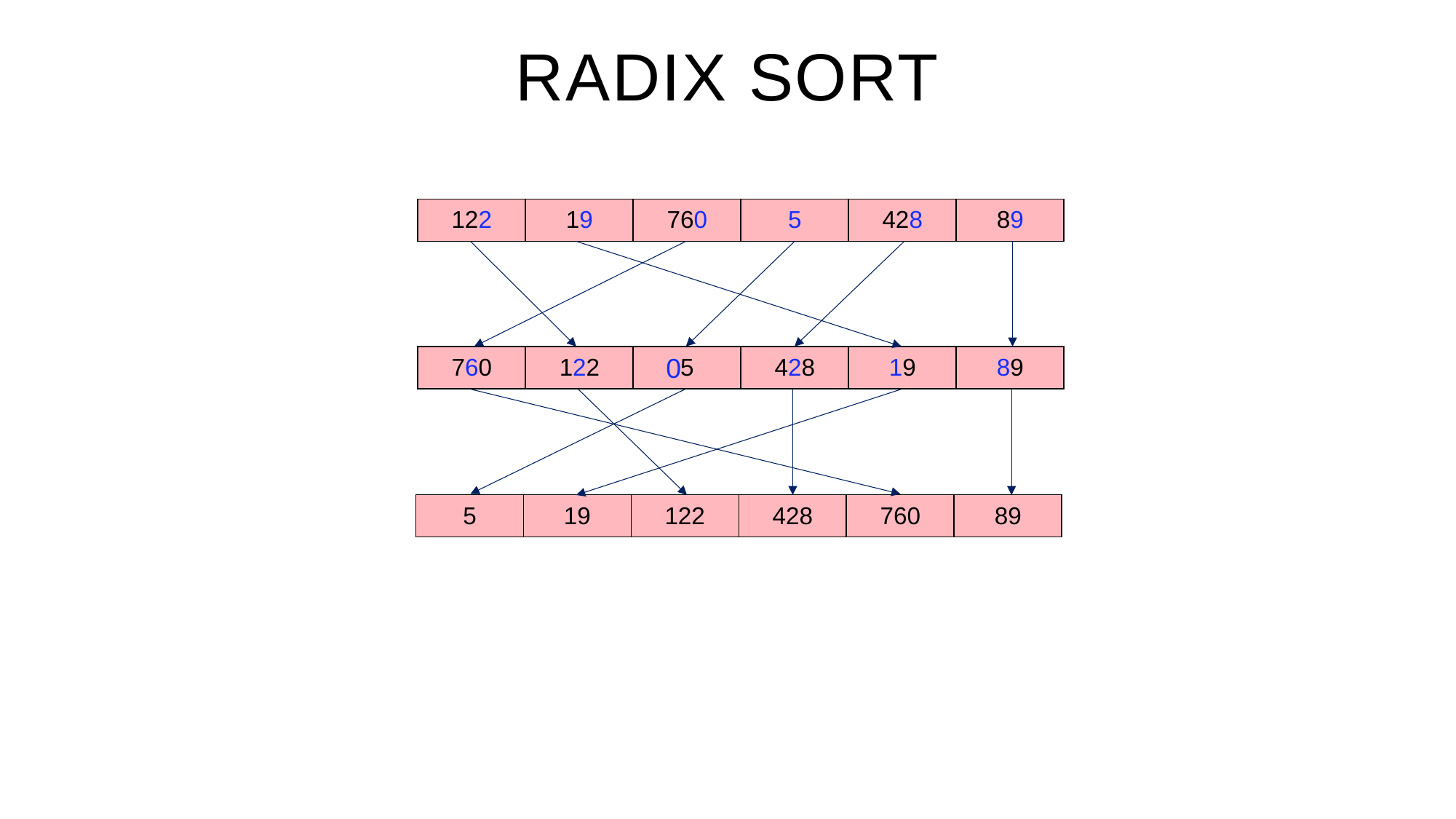

radix sort
| 122 | 19 | 760 | 5 | 428 | 89 |
| --- | --- | --- | --- | --- | --- |
0
| 760 | 122 | 5 | 428 | 19 | 89 |
| --- | --- | --- | --- | --- | --- |
| 5 | 19 | 122 | 428 | 760 | 89 |
| --- | --- | --- | --- | --- | --- |